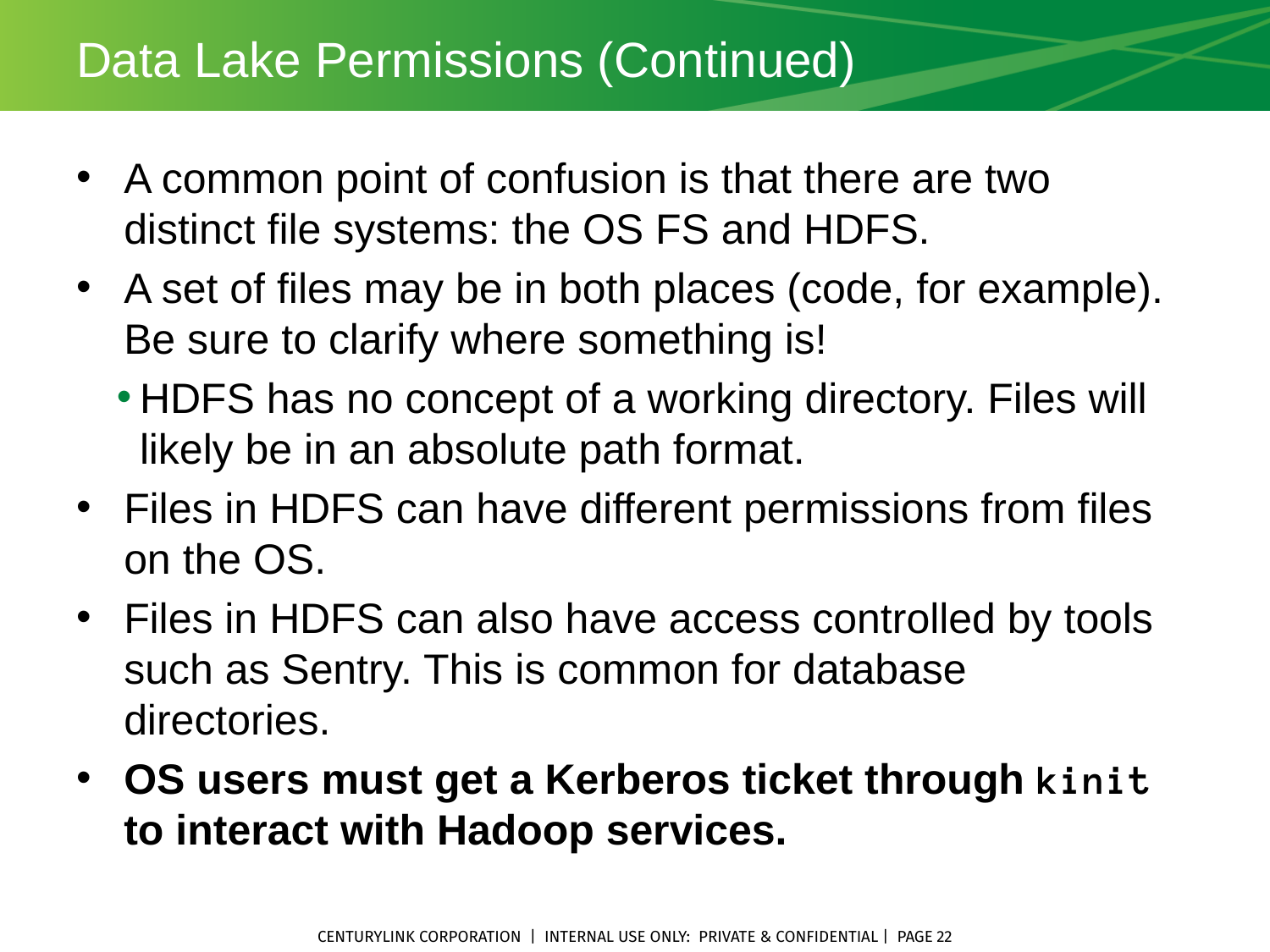

# Data Lake Permissions (Continued)
A common point of confusion is that there are two distinct file systems: the OS FS and HDFS.
A set of files may be in both places (code, for example). Be sure to clarify where something is!
HDFS has no concept of a working directory. Files will likely be in an absolute path format.
Files in HDFS can have different permissions from files on the OS.
Files in HDFS can also have access controlled by tools such as Sentry. This is common for database directories.
OS users must get a Kerberos ticket through kinit to interact with Hadoop services.